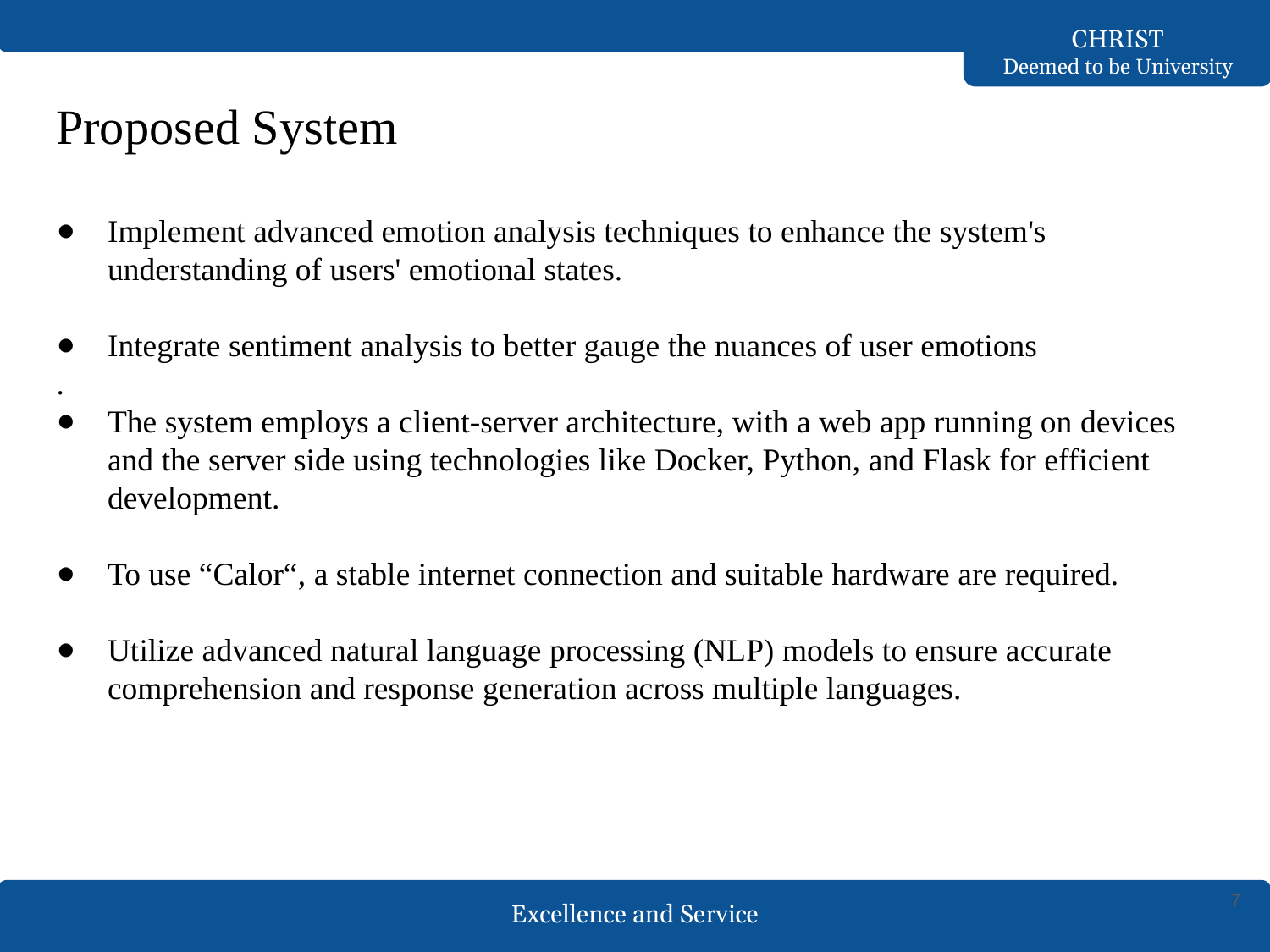

# Proposed System

Implement advanced emotion analysis techniques to enhance the system's understanding of users' emotional states.

Integrate sentiment analysis to better gauge the nuances of user emotions
.
The system employs a client-server architecture, with a web app running on devices and the server side using technologies like Docker, Python, and Flask for efficient development.

To use “Calor“, a stable internet connection and suitable hardware are required.

Utilize advanced natural language processing (NLP) models to ensure accurate comprehension and response generation across multiple languages.
7